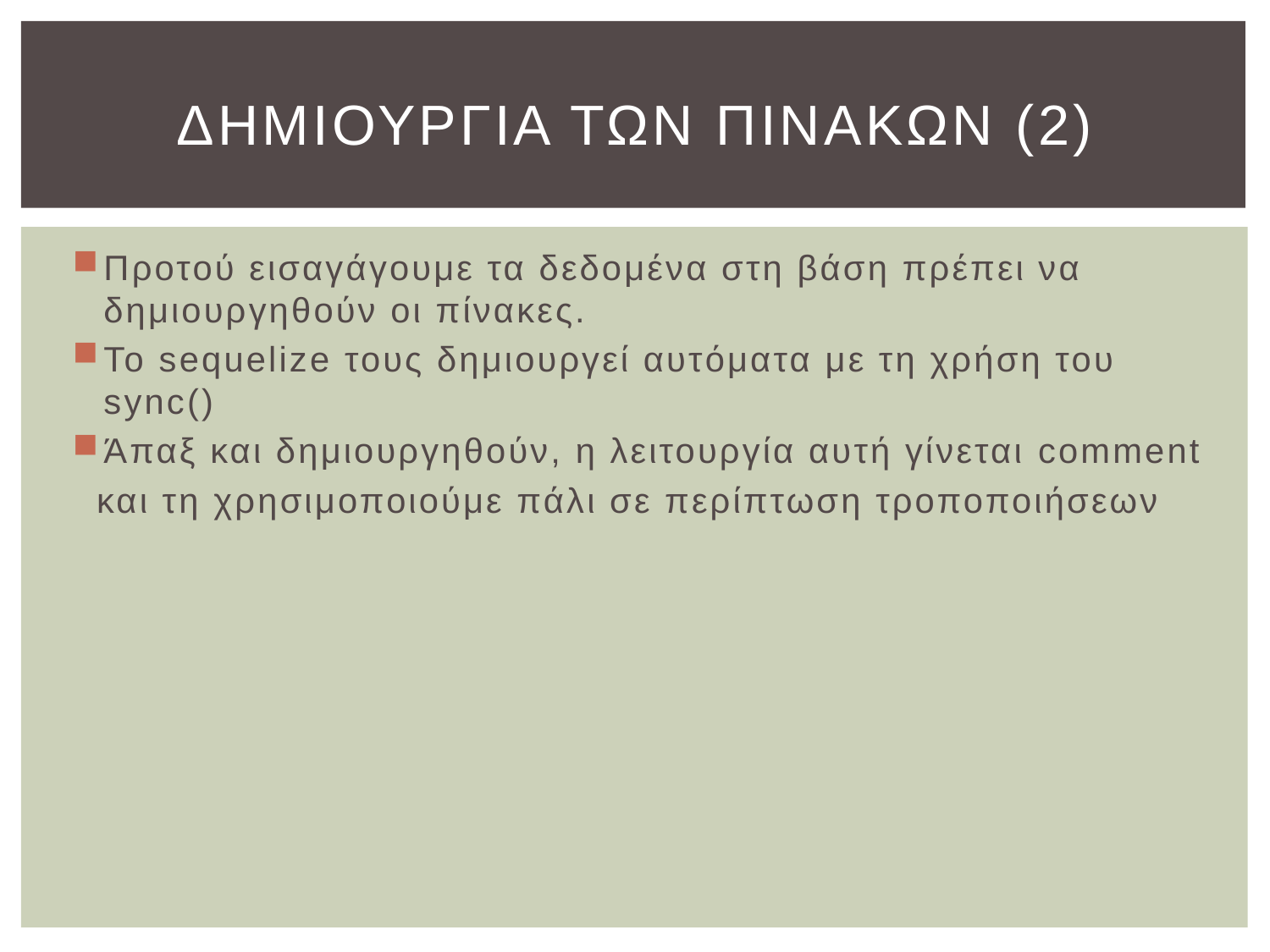

# Δημιουργια των πινακων (2)
Προτού εισαγάγουμε τα δεδομένα στη βάση πρέπει να δημιουργηθούν οι πίνακες.
Το sequelize τους δημιουργεί αυτόματα με τη χρήση του sync()
Άπαξ και δημιουργηθούν, η λειτουργία αυτή γίνεται comment
  και τη χρησιμοποιούμε πάλι σε περίπτωση τροποποιήσεων